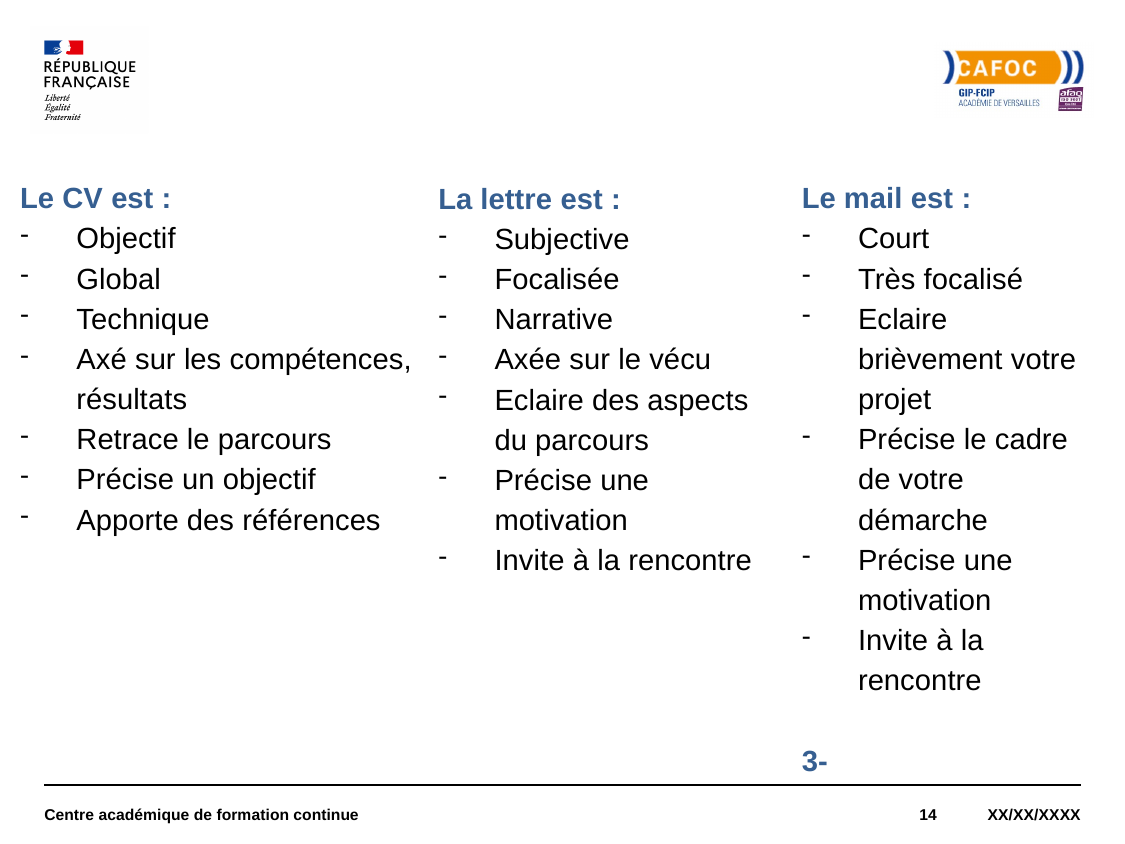

Le CV est :
Objectif
Global
Technique
Axé sur les compétences, résultats
Retrace le parcours
Précise un objectif
Apporte des références

Le mail est :
Court
Très focalisé
Eclaire brièvement votre projet
Précise le cadre de votre démarche
Précise une motivation
Invite à la rencontre

3-

La lettre est :
Subjective
Focalisée
Narrative
Axée sur le vécu
Eclaire des aspects du parcours
Précise une motivation
Invite à la rencontre

Centre académique de formation continue
14
XX/XX/XXXX